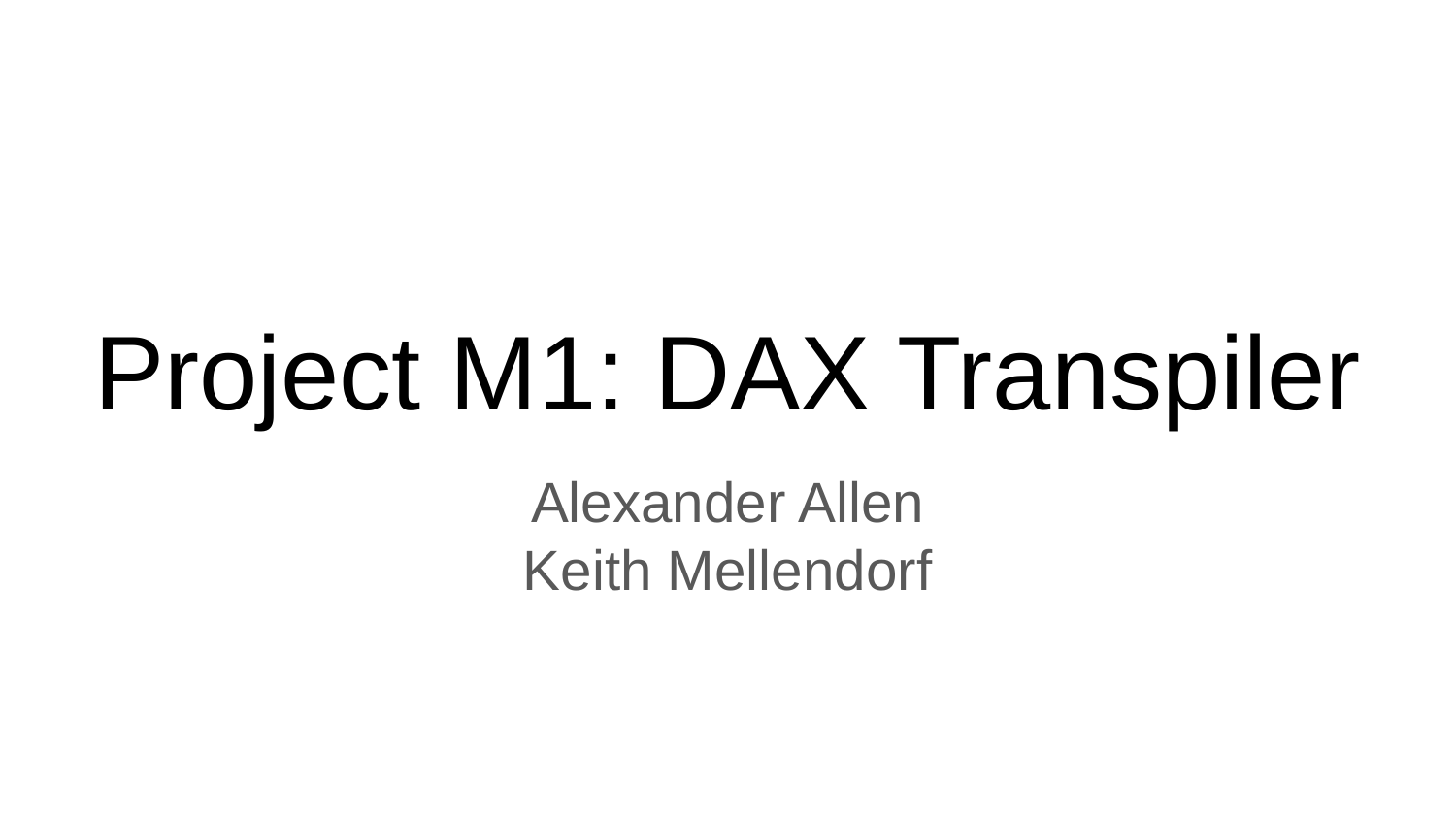

# Project M1: DAX Transpiler
Alexander Allen
Keith Mellendorf